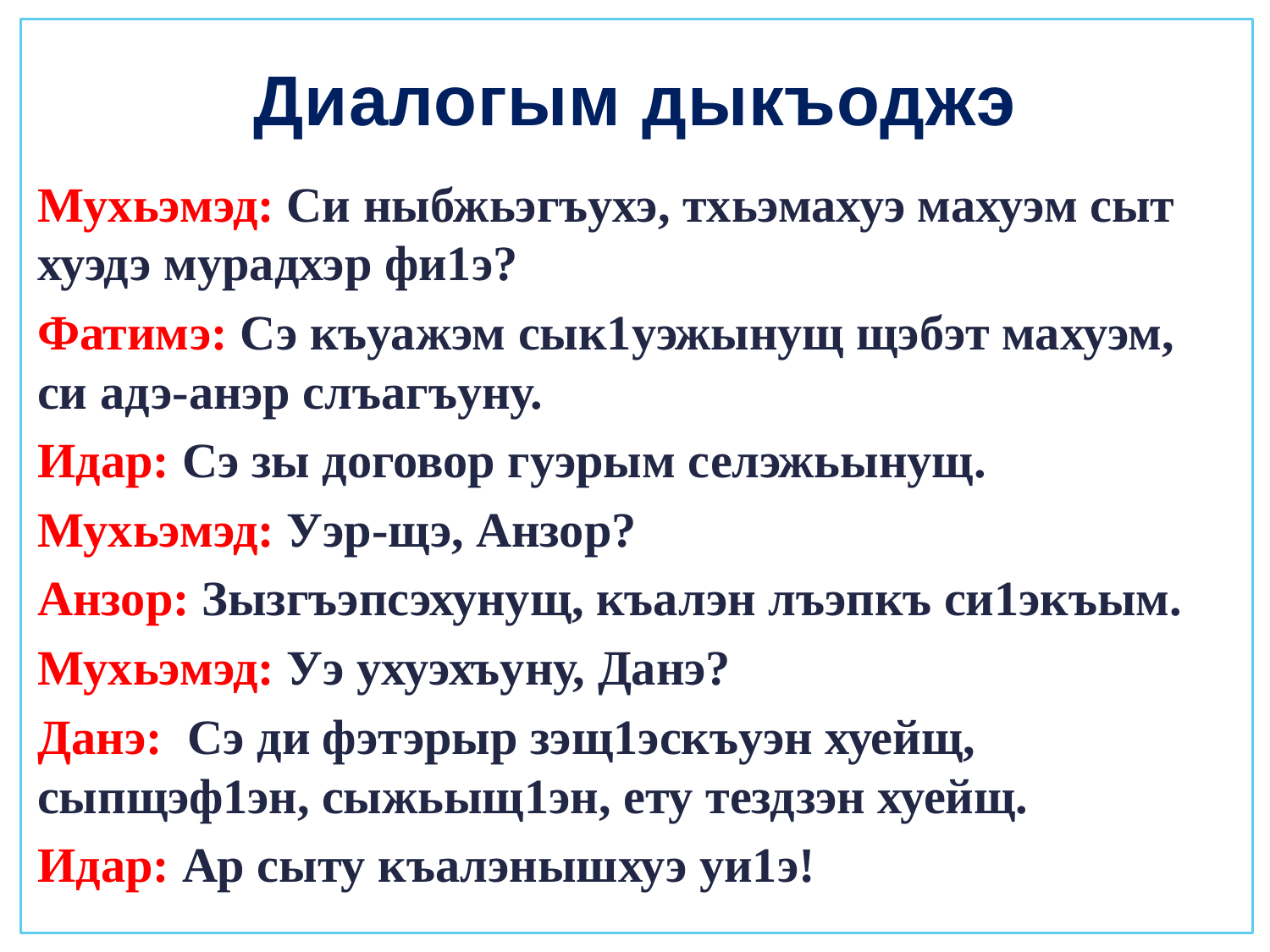

# Диалогым дыкъоджэ
Мухьэмэд: Си ныбжьэгъухэ, тхьэмахуэ махуэм сыт хуэдэ мурадхэр фи1э?
Фатимэ: Сэ къуажэм сык1уэжынущ щэбэт махуэм, си адэ-анэр слъагъуну.
Идар: Сэ зы договор гуэрым селэжьынущ.
Мухьэмэд: Уэр-щэ, Анзор?
Анзор: Зызгъэпсэхунущ, къалэн лъэпкъ си1экъым.
Мухьэмэд: Уэ ухуэхъуну, Данэ?
Данэ:  Сэ ди фэтэрыр зэщ1эскъуэн хуейщ, сыпщэф1эн, сыжьыщ1эн, ету тездзэн хуейщ.
Идар: Ар сыту къалэнышхуэ уи1э!